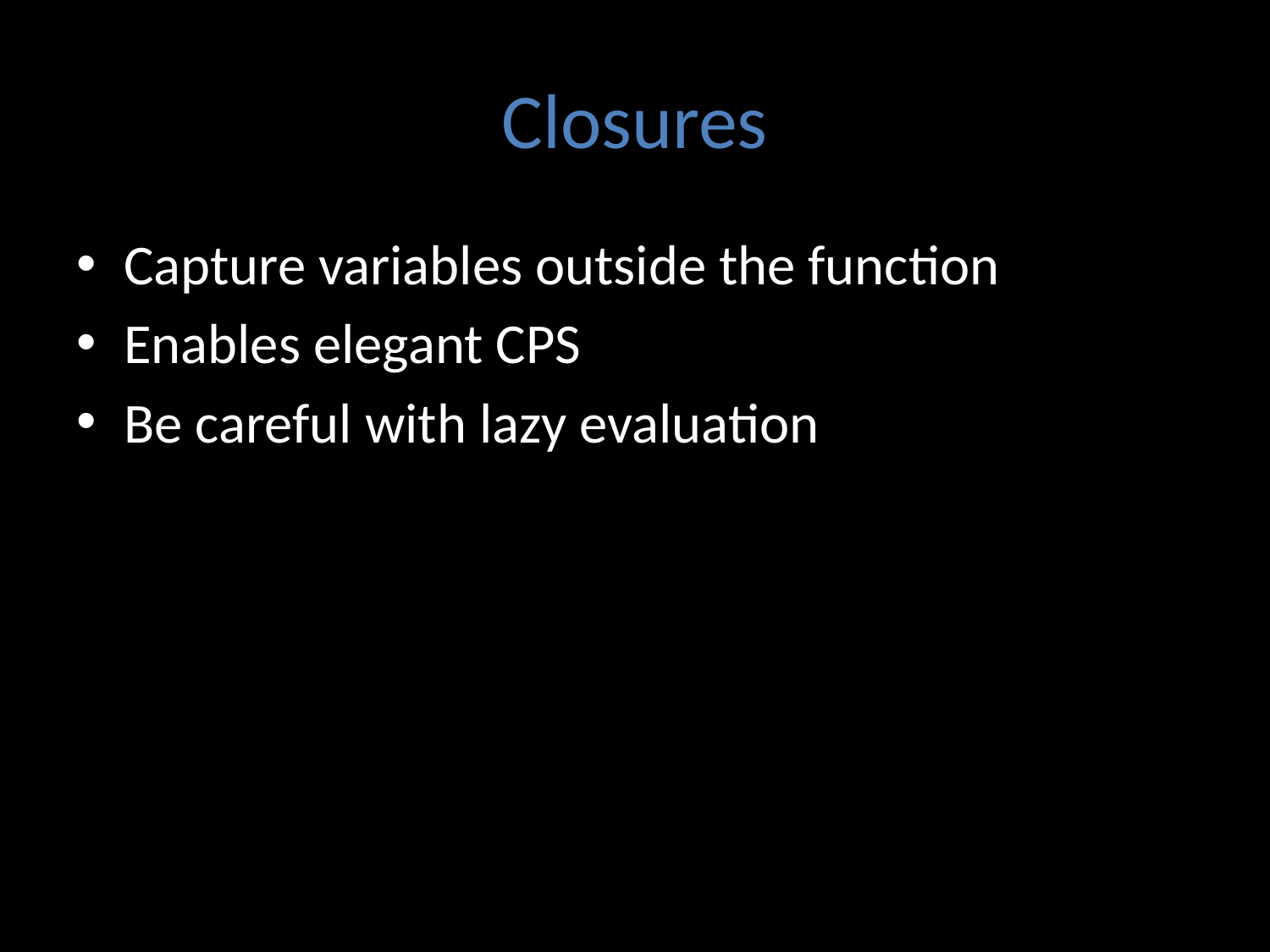

# Closures
Capture variables outside the function
Enables elegant CPS
Be careful with lazy evaluation